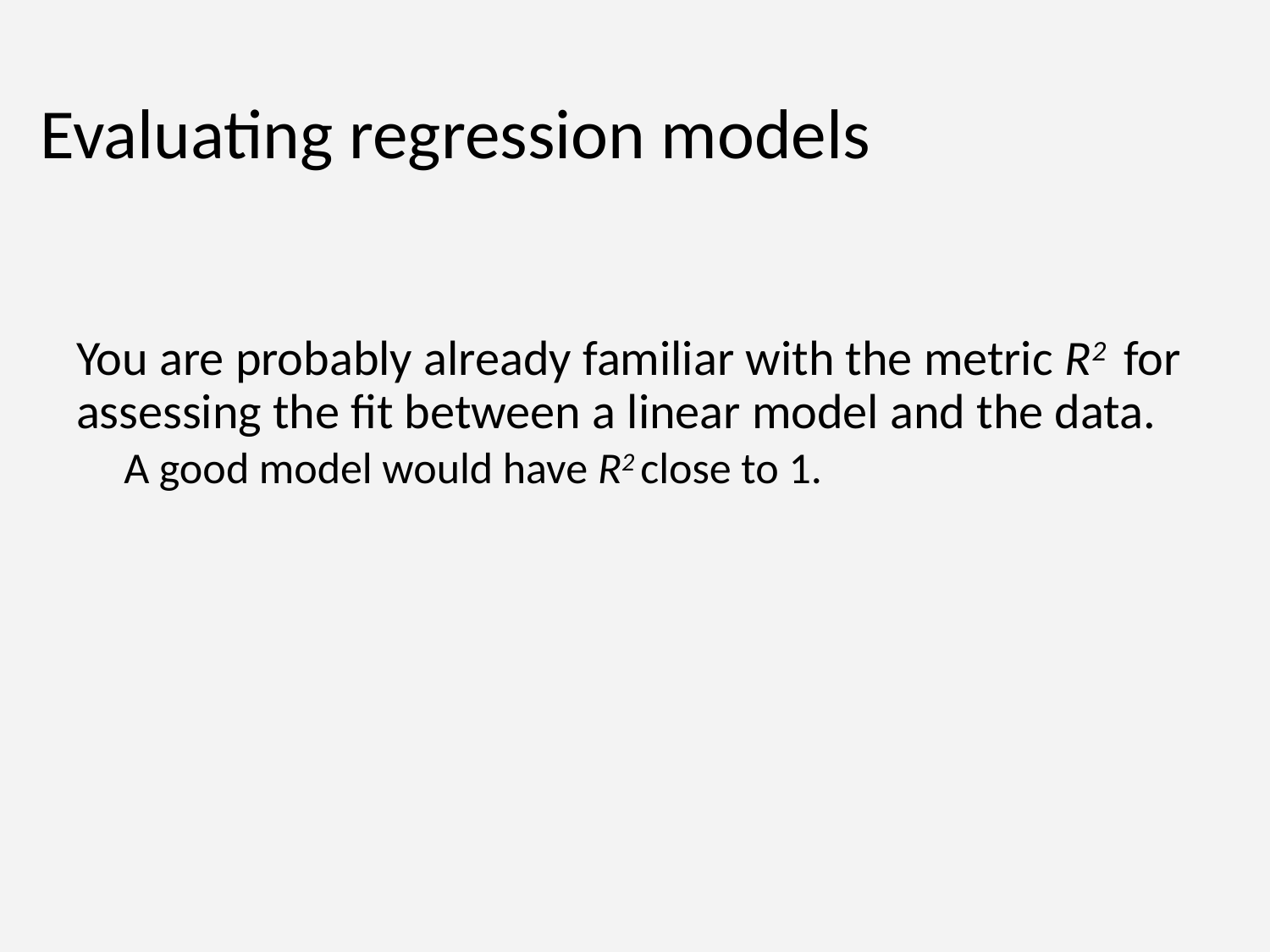

# Evaluating regression models
You are probably already familiar with the metric R2  for assessing the fit between a linear model and the data.
A good model would have R2 close to 1.